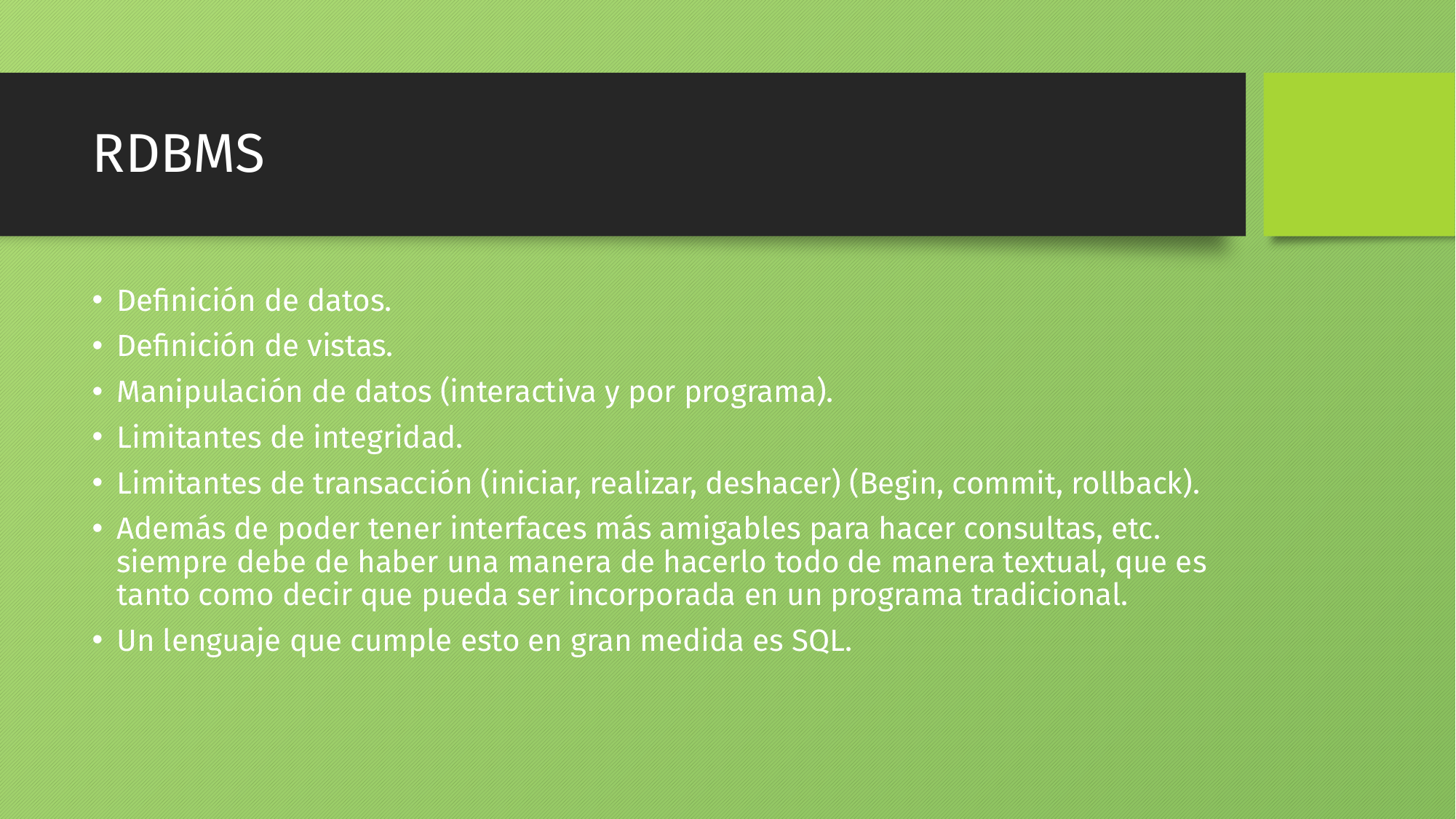

# RDBMS
Definición de datos.
Definición de vistas.
Manipulación de datos (interactiva y por programa).
Limitantes de integridad.
Limitantes de transacción (iniciar, realizar, deshacer) (Begin, commit, rollback).
Además de poder tener interfaces más amigables para hacer consultas, etc. siempre debe de haber una manera de hacerlo todo de manera textual, que es tanto como decir que pueda ser incorporada en un programa tradicional.
Un lenguaje que cumple esto en gran medida es SQL.